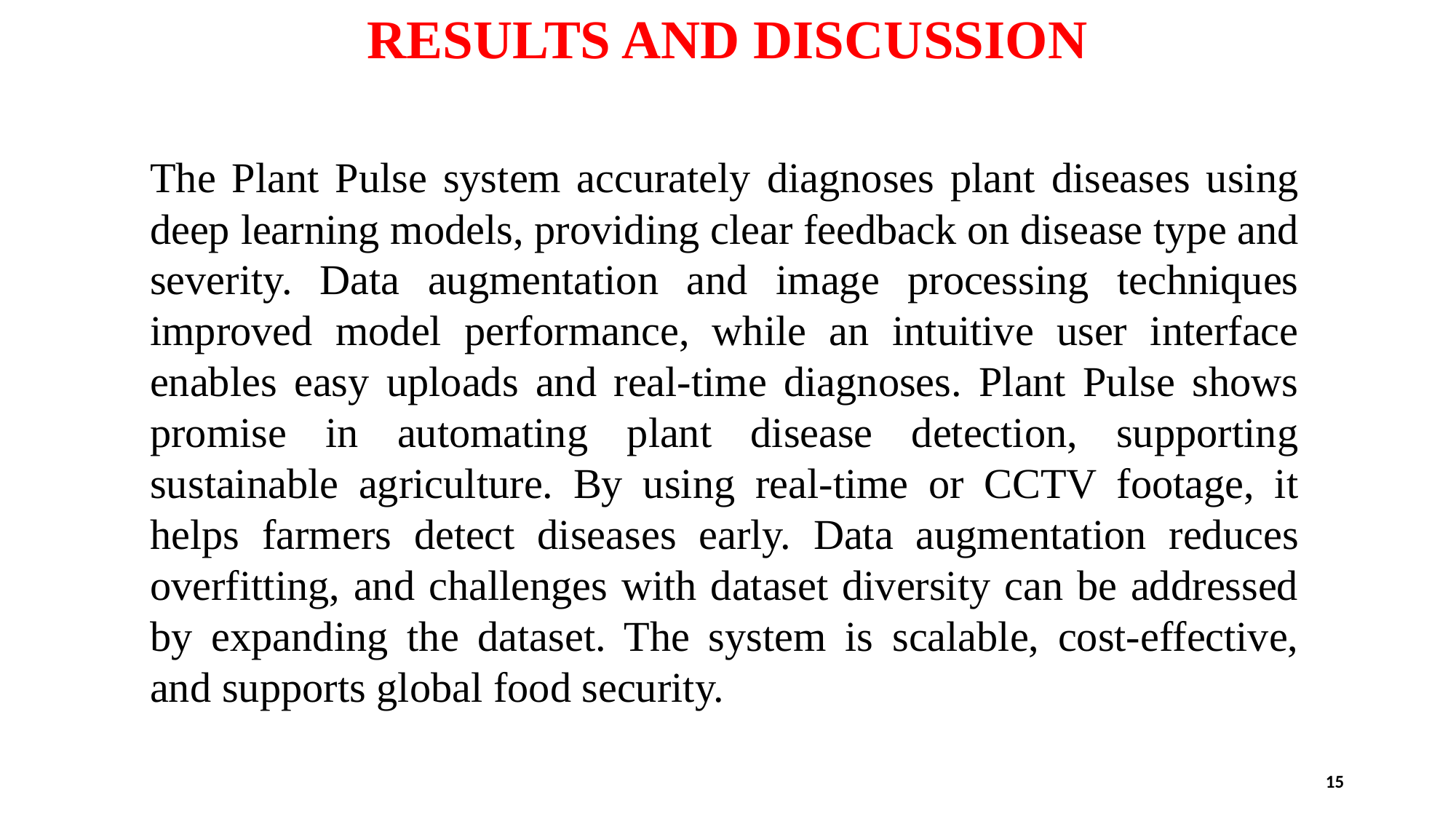

# RESULTS AND DISCUSSION
The Plant Pulse system accurately diagnoses plant diseases using deep learning models, providing clear feedback on disease type and severity. Data augmentation and image processing techniques improved model performance, while an intuitive user interface enables easy uploads and real-time diagnoses. Plant Pulse shows promise in automating plant disease detection, supporting sustainable agriculture. By using real-time or CCTV footage, it helps farmers detect diseases early. Data augmentation reduces overfitting, and challenges with dataset diversity can be addressed by expanding the dataset. The system is scalable, cost-effective, and supports global food security.
15